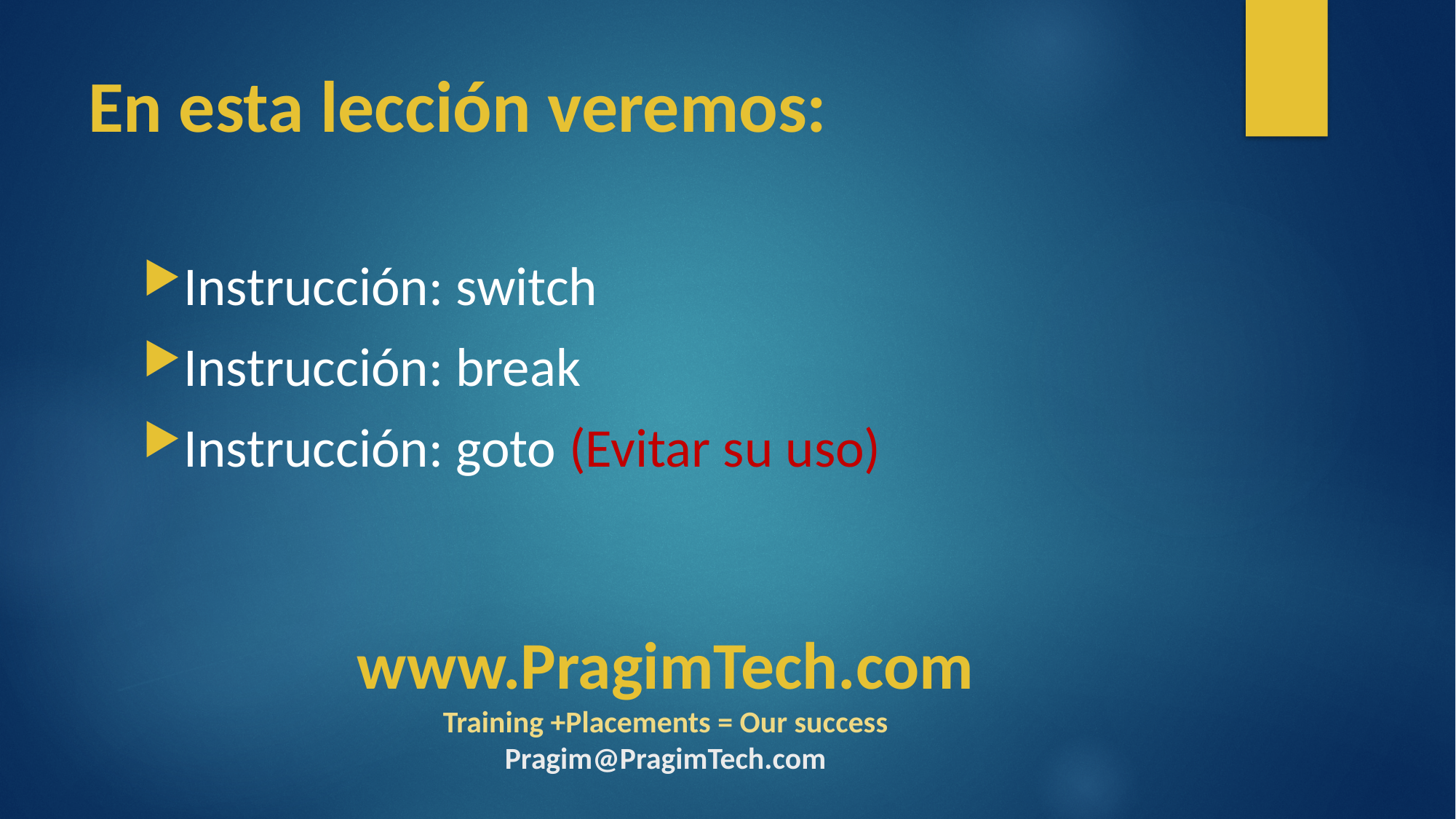

# En esta lección veremos:
Instrucción: switch
Instrucción: break
Instrucción: goto (Evitar su uso)
www.PragimTech.com
Training +Placements = Our success
Pragim@PragimTech.com